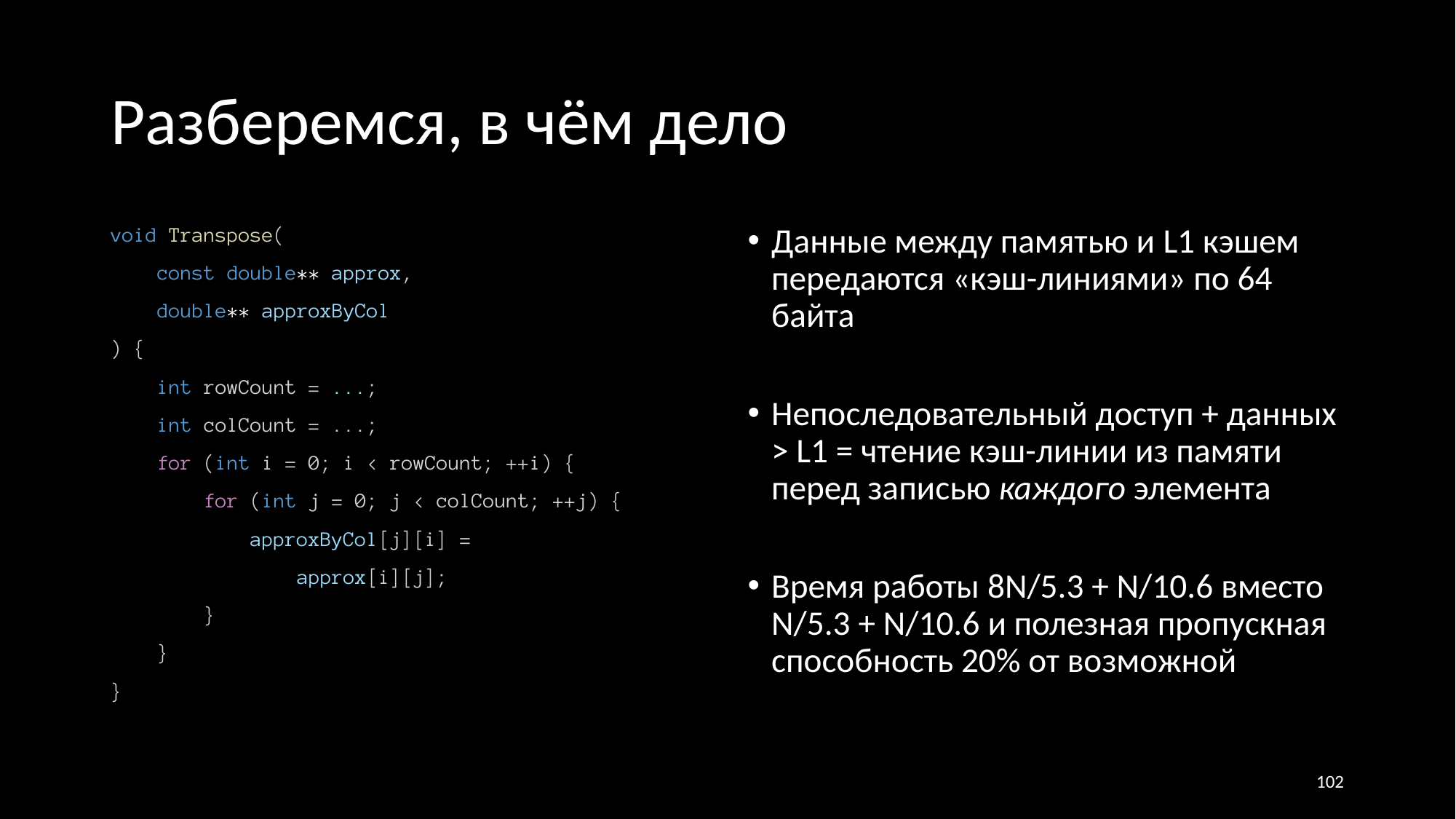

# Разберемся, в чём дело
void Transpose(
    const double** approx,
    double** approxByCol
) {
    int rowCount = ...;
    int colCount = ...;
    for (int i = 0; i < rowCount; ++i) {
        for (int j = 0; j < colCount; ++j) {
            approxByCol[j][i] =
                approx[i][j];
        }
    }
}
Данные между памятью и L1 кэшем передаются «кэш-линиями» по 64 байта

Непоследовательный доступ + данных > L1 = чтение кэш-линии из памяти перед записью каждого элемента

Время работы 8N/5.3 + N/10.6 вместо N/5.3 + N/10.6 и полезная пропускная способность 20% от возможной
102